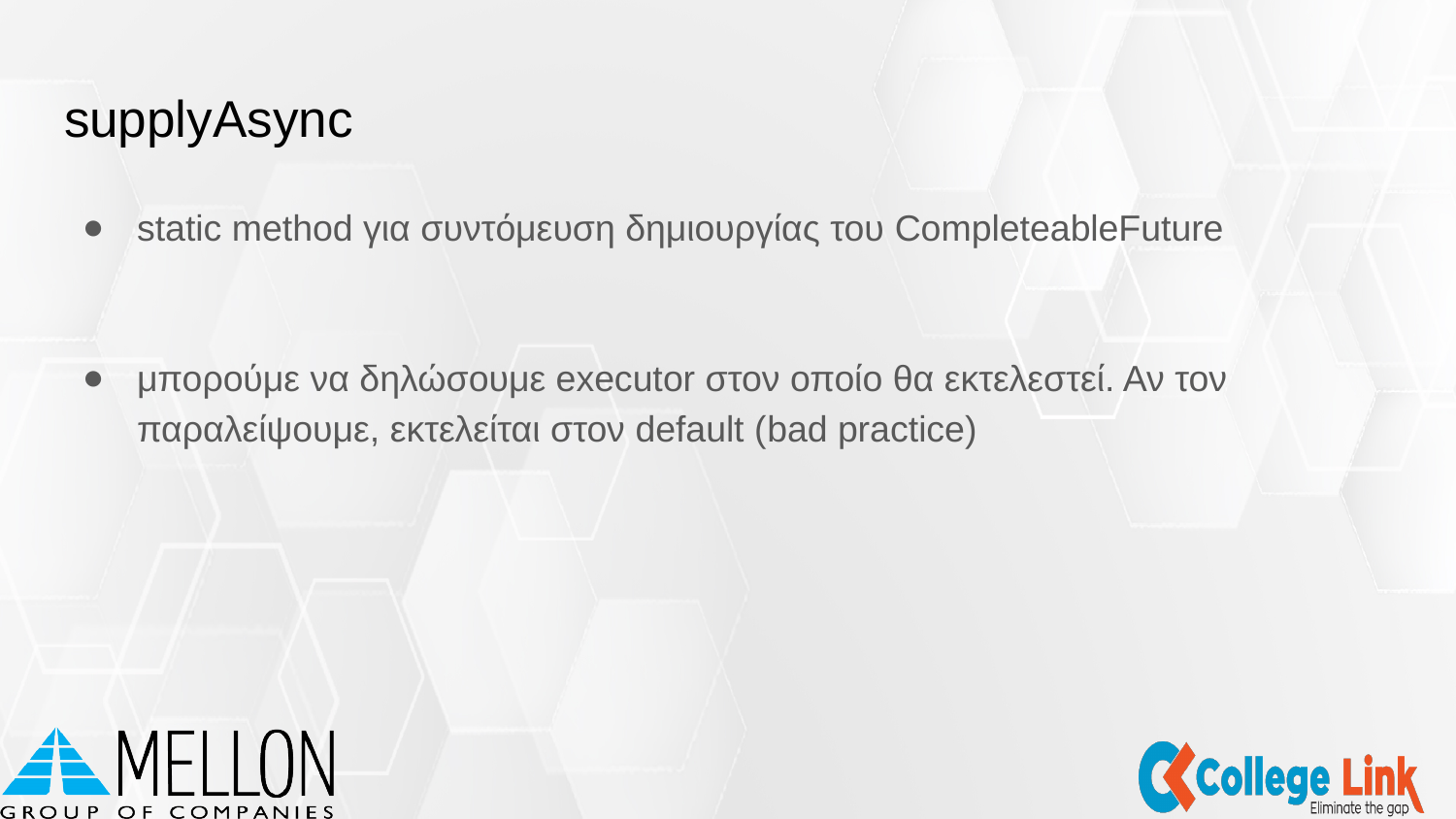

# supplyAsync
static method για συντόμευση δημιουργίας του CompleteableFuture

μπορούμε να δηλώσουμε executor στον οποίο θα εκτελεστεί. Αν τον παραλείψουμε, εκτελείται στον default (bad practice)